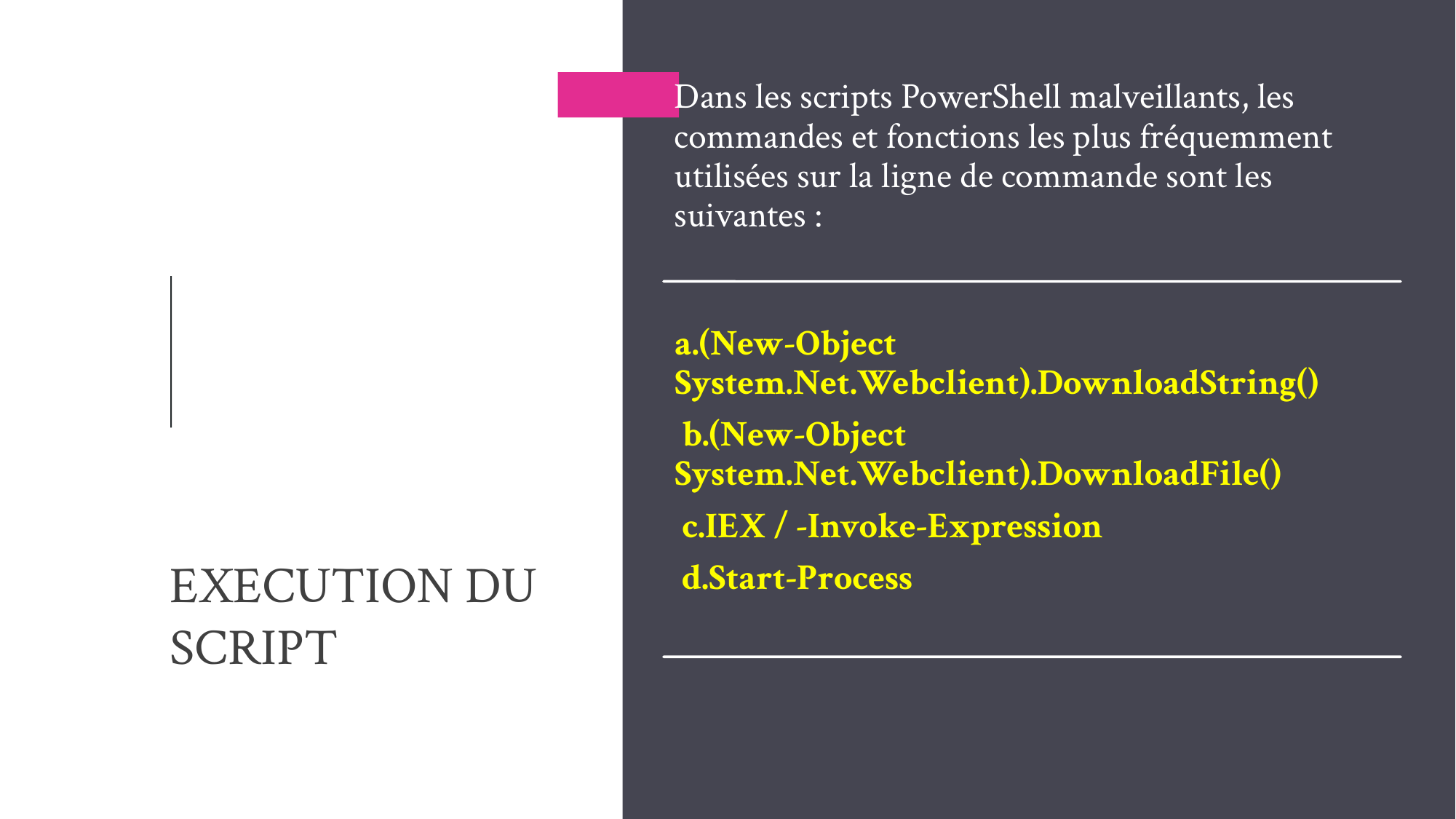

Dans les scripts PowerShell malveillants, les commandes et fonctions les plus fréquemment utilisées sur la ligne de commande sont les suivantes :

a.(New-Object System.Net.Webclient).DownloadString()
 b.(New-Object System.Net.Webclient).DownloadFile()
 c.IEX / -Invoke-Expression
 d.Start-Process

# EXECUTION DU SCrIPT